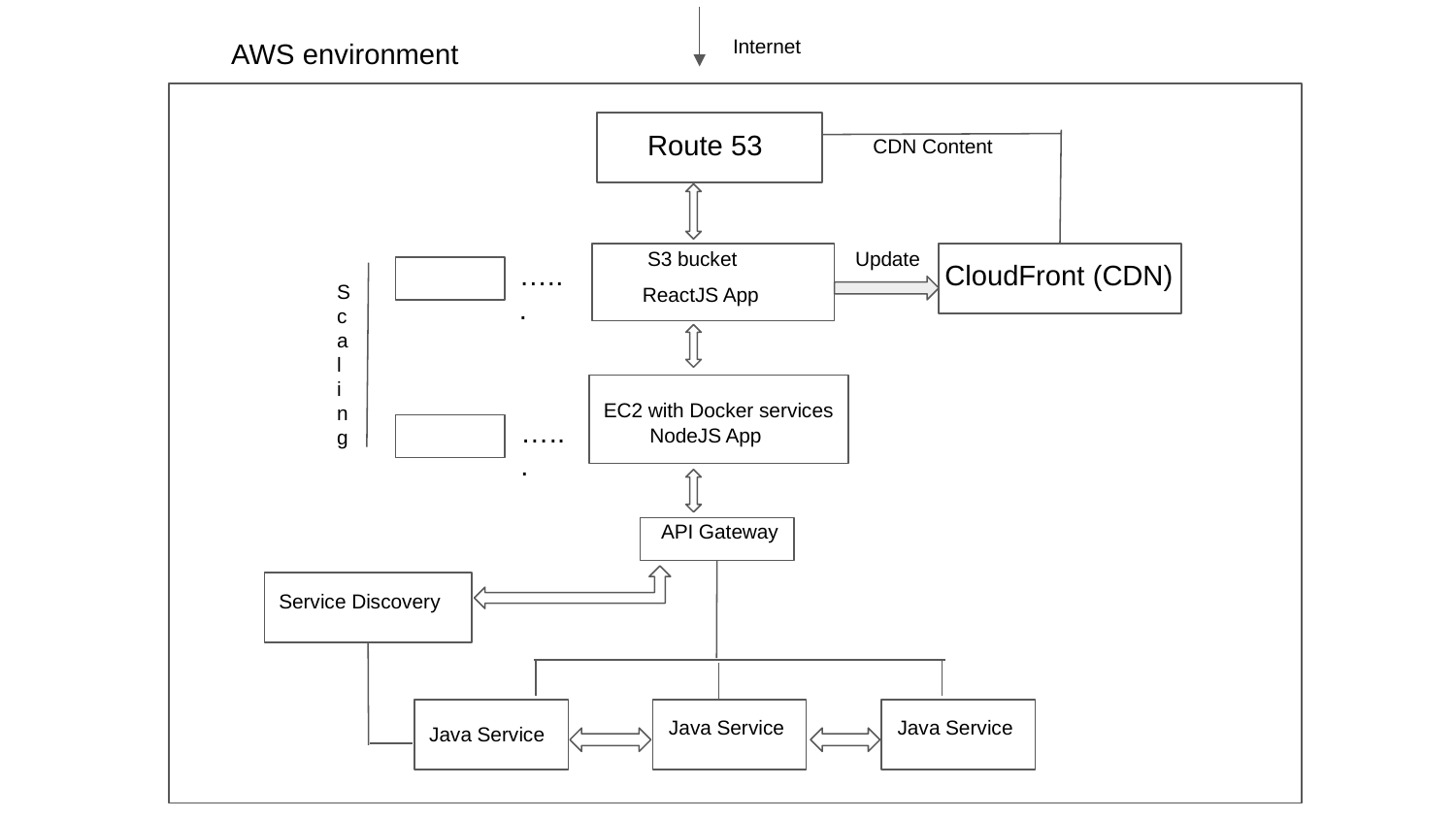

Internet
AWS environment

Route 53
CDN Content

S3 bucket
…...

Update
CloudFront (CDN)

Scaling
ReactJS App

EC2 with Docker services
…...
NodeJS App

API Gateway

Service Discovery

Java Service

Java Service
Java Service